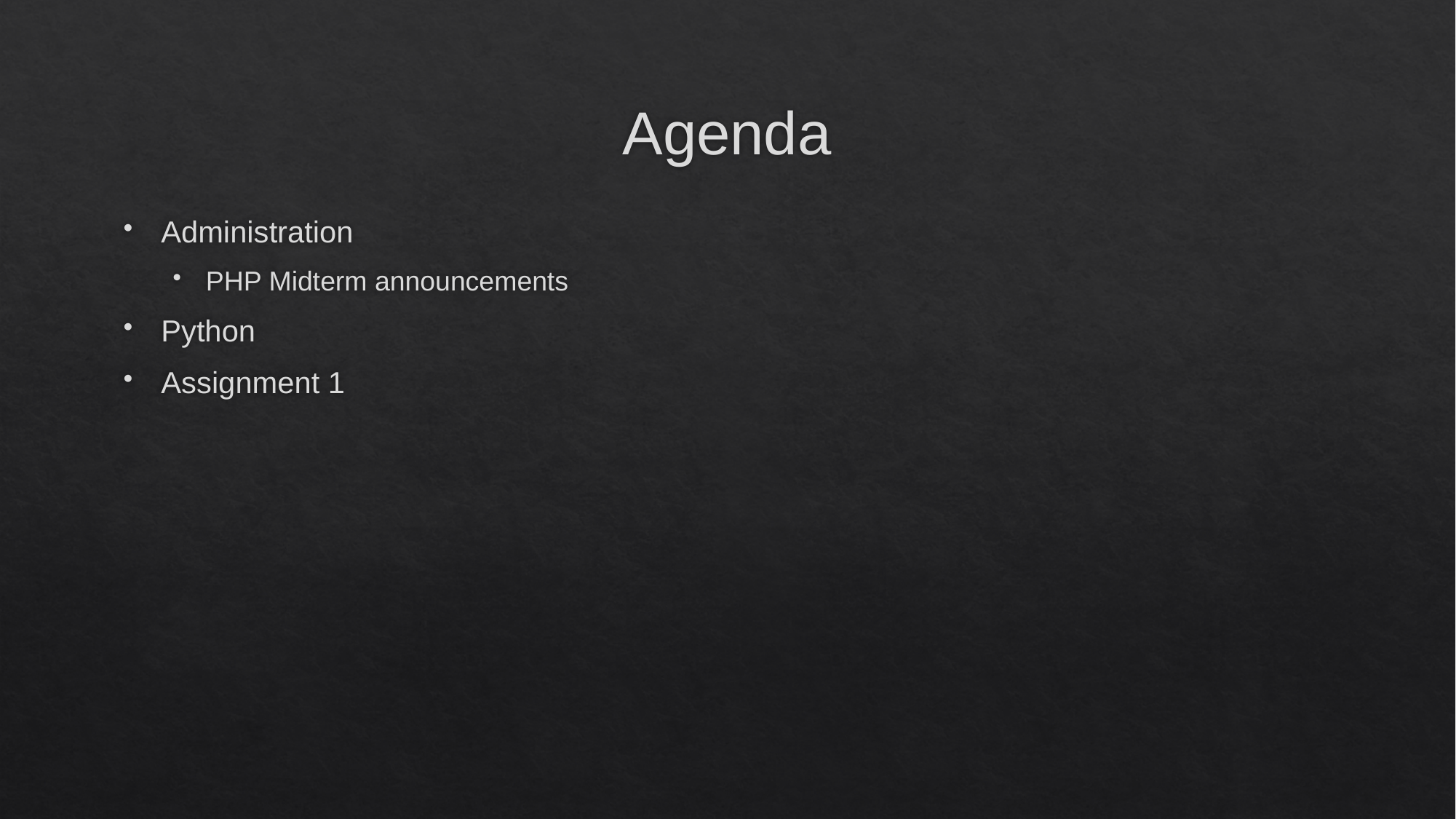

# Agenda
Administration
PHP Midterm announcements
Python
Assignment 1